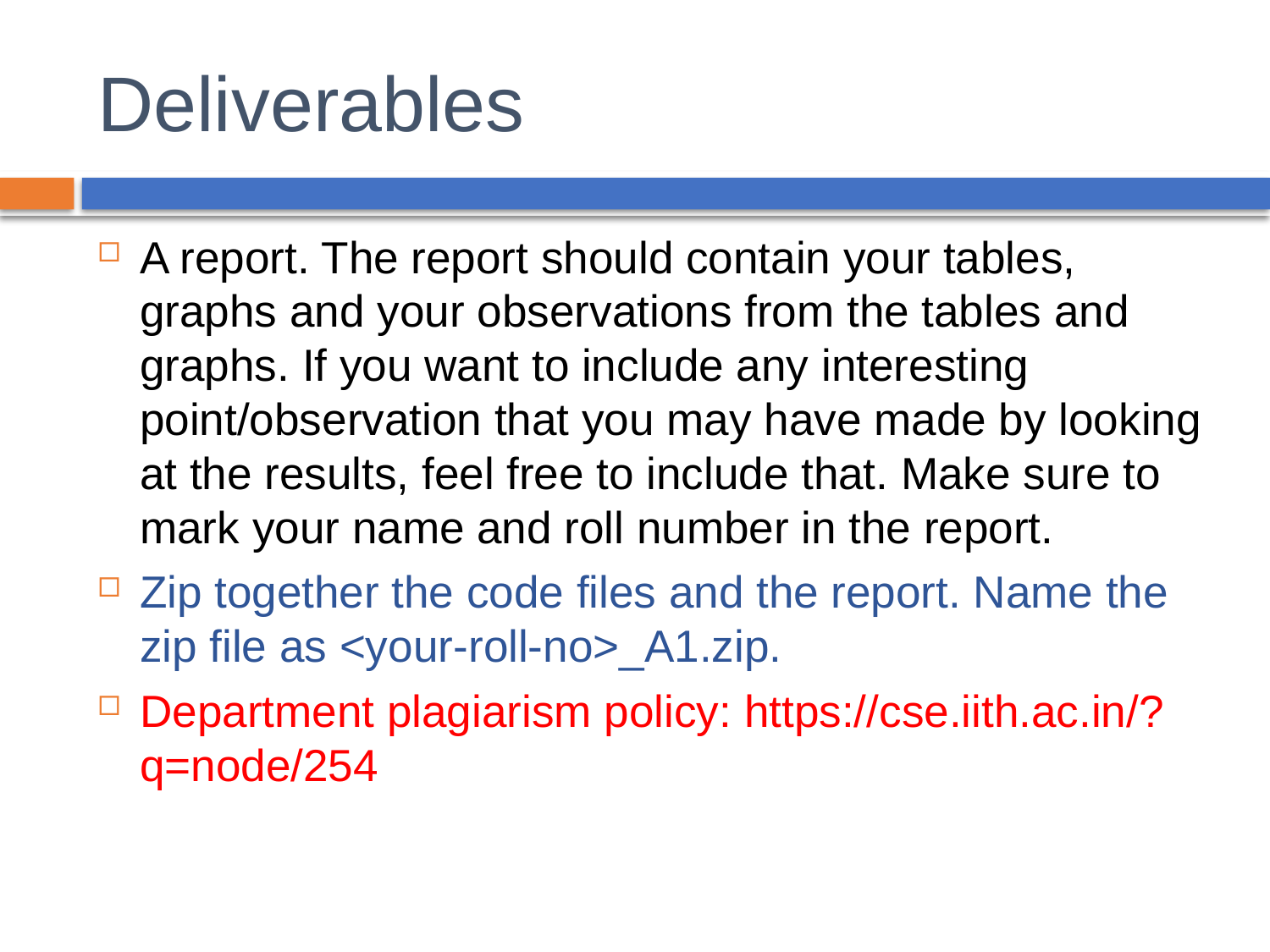

# Deliverables
A report. The report should contain your tables, graphs and your observations from the tables and graphs. If you want to include any interesting point/observation that you may have made by looking at the results, feel free to include that. Make sure to mark your name and roll number in the report.
Zip together the code files and the report. Name the zip file as <your-roll-no>_A1.zip.
Department plagiarism policy: https://cse.iith.ac.in/?q=node/254